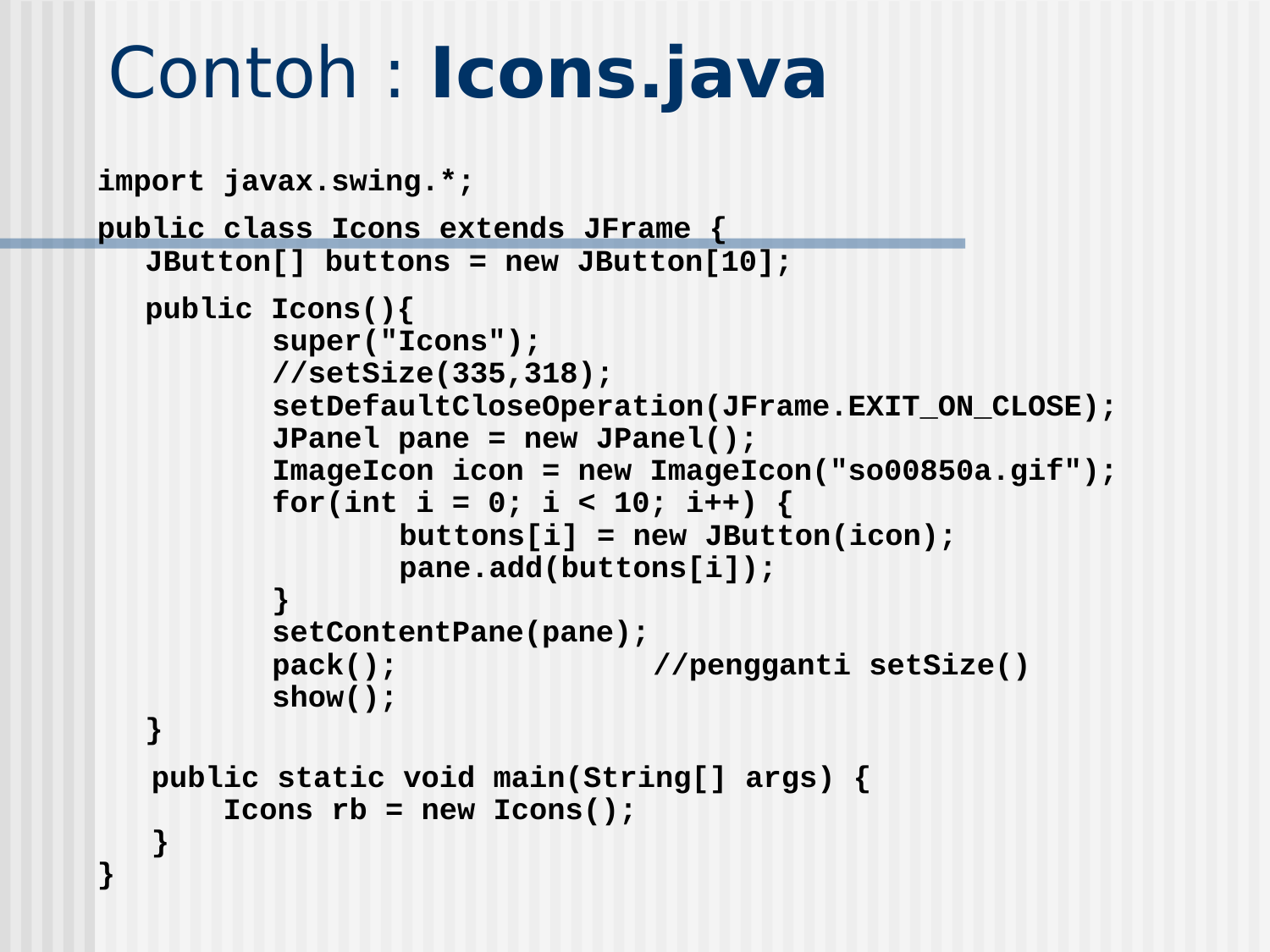

# Contoh : Icons.java
import javax.swing.*;

public class Icons extends JFrame {
	JButton[] buttons = new JButton[10];

	public Icons(){
		super("Icons");
		//setSize(335,318);
		setDefaultCloseOperation(JFrame.EXIT_ON_CLOSE);
		JPanel pane = new JPanel();
		ImageIcon icon = new ImageIcon("so00850a.gif");
		for(int i = 0; i < 10; i++) {
			buttons[i] = new JButton(icon);
			pane.add(buttons[i]);
		}
		setContentPane(pane);
		pack();			//pengganti setSize()
		show();
	}

   public static void main(String[] args) {
       Icons rb = new Icons();
   }
}